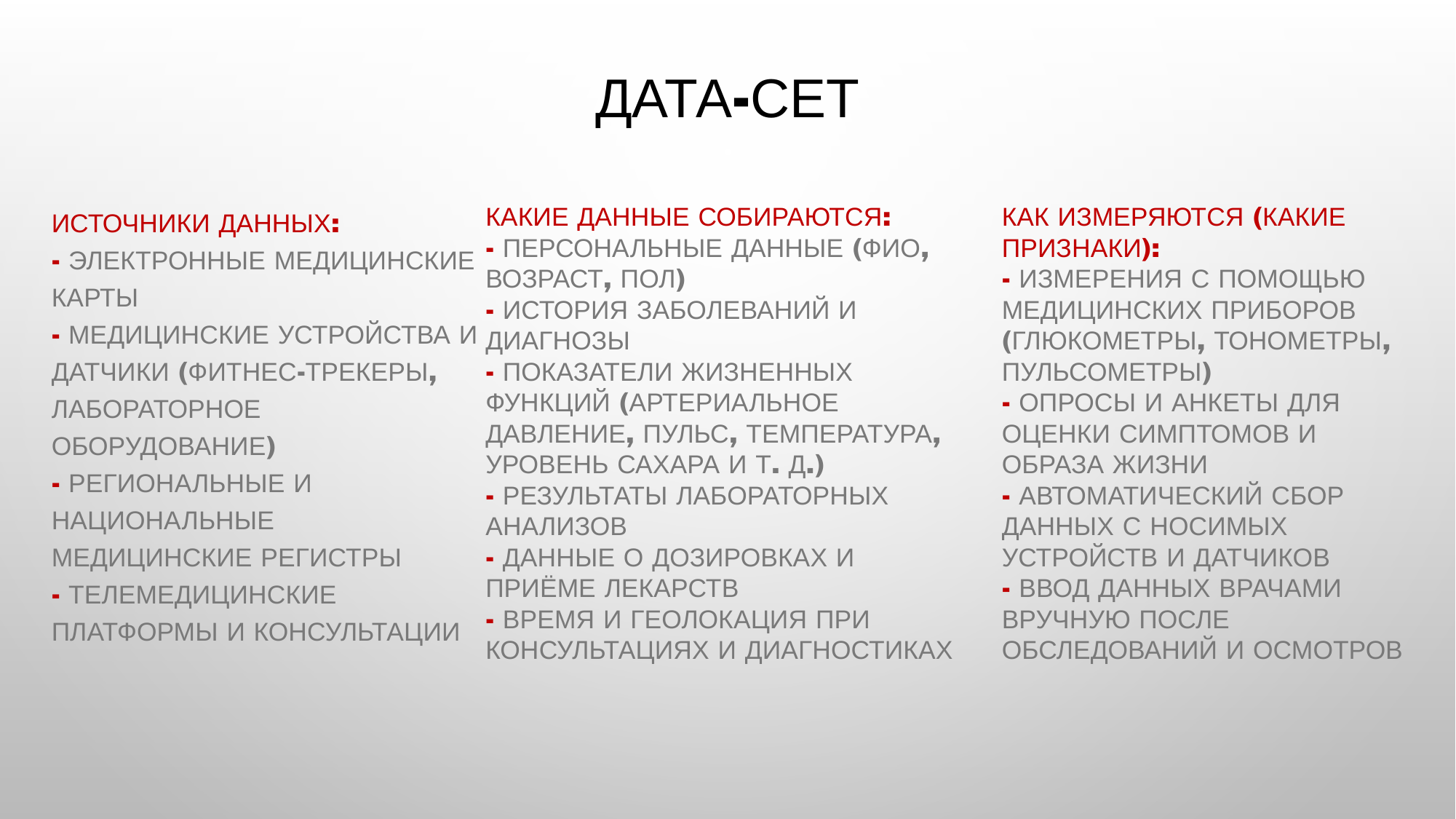

# Дата-сет
Источники данных:
- Электронные медицинские карты
- Медицинские устройства и датчики (фитнес-трекеры, лабораторное оборудование)
- Региональные и национальные медицинские регистры
- Телемедицинские платформы и консультации
КАКИЕ ДАННЫЕ СОБИРАЮТСЯ:
- ПЕРСОНАЛЬНЫЕ ДАННЫЕ (ФИО, ВОЗРАСТ, ПОЛ)
- ИСТОРИЯ ЗАБОЛЕВАНИЙ И ДИАГНОЗЫ
- ПОКАЗАТЕЛИ ЖИЗНЕННЫХ ФУНКЦИЙ (АРТЕРИАЛЬНОЕ ДАВЛЕНИЕ, ПУЛЬС, ТЕМПЕРАТУРА, УРОВЕНЬ САХАРА И Т. Д.)
- РЕЗУЛЬТАТЫ ЛАБОРАТОРНЫХ АНАЛИЗОВ
- ДАННЫЕ О ДОЗИРОВКАХ И ПРИЁМЕ ЛЕКАРСТВ
- ВРЕМЯ И ГЕОЛОКАЦИЯ ПРИ КОНСУЛЬТАЦИЯХ И ДИАГНОСТИКАХ
КАК ИЗМЕРЯЮТСЯ (КАКИЕ ПРИЗНАКИ):
- ИЗМЕРЕНИЯ С ПОМОЩЬЮ МЕДИЦИНСКИХ ПРИБОРОВ (ГЛЮКОМЕТРЫ, ТОНОМЕТРЫ, ПУЛЬСОМЕТРЫ)
- ОПРОСЫ И АНКЕТЫ ДЛЯ ОЦЕНКИ СИМПТОМОВ И ОБРАЗА ЖИЗНИ
- АВТОМАТИЧЕСКИЙ СБОР ДАННЫХ С НОСИМЫХ УСТРОЙСТВ И ДАТЧИКОВ
- ВВОД ДАННЫХ ВРАЧАМИ ВРУЧНУЮ ПОСЛЕ ОБСЛЕДОВАНИЙ И ОСМОТРОВ